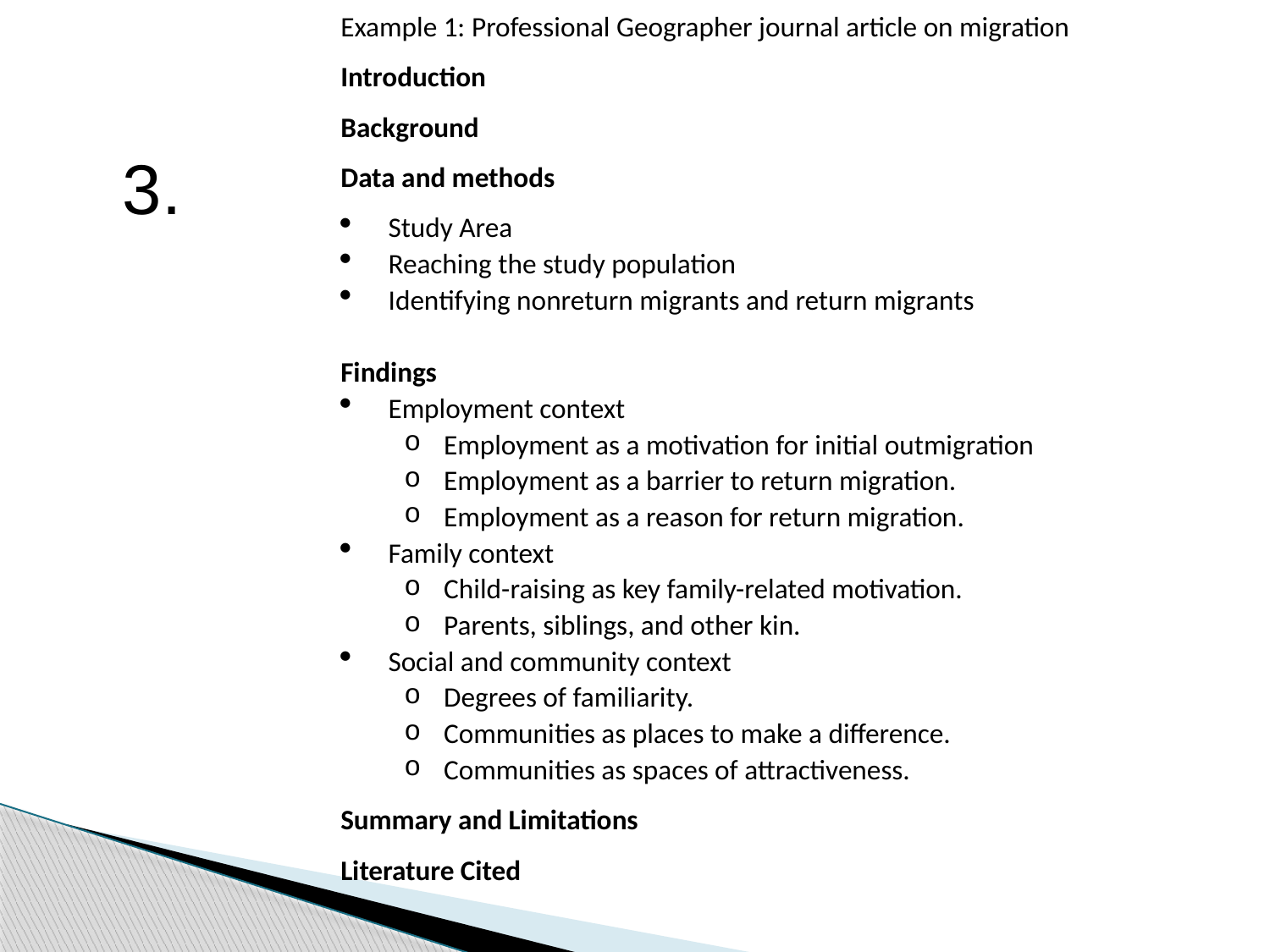

Example 1: Professional Geographer journal article on migration
Introduction
Background
Data and methods
Study Area
Reaching the study population
Identifying nonreturn migrants and return migrants

Findings
Employment context
Employment as a motivation for initial outmigration
Employment as a barrier to return migration.
Employment as a reason for return migration.
Family context
Child-raising as key family-related motivation.
Parents, siblings, and other kin.
Social and community context
Degrees of familiarity.
Communities as places to make a difference.
Communities as spaces of attractiveness.
Summary and Limitations
Literature Cited
3.